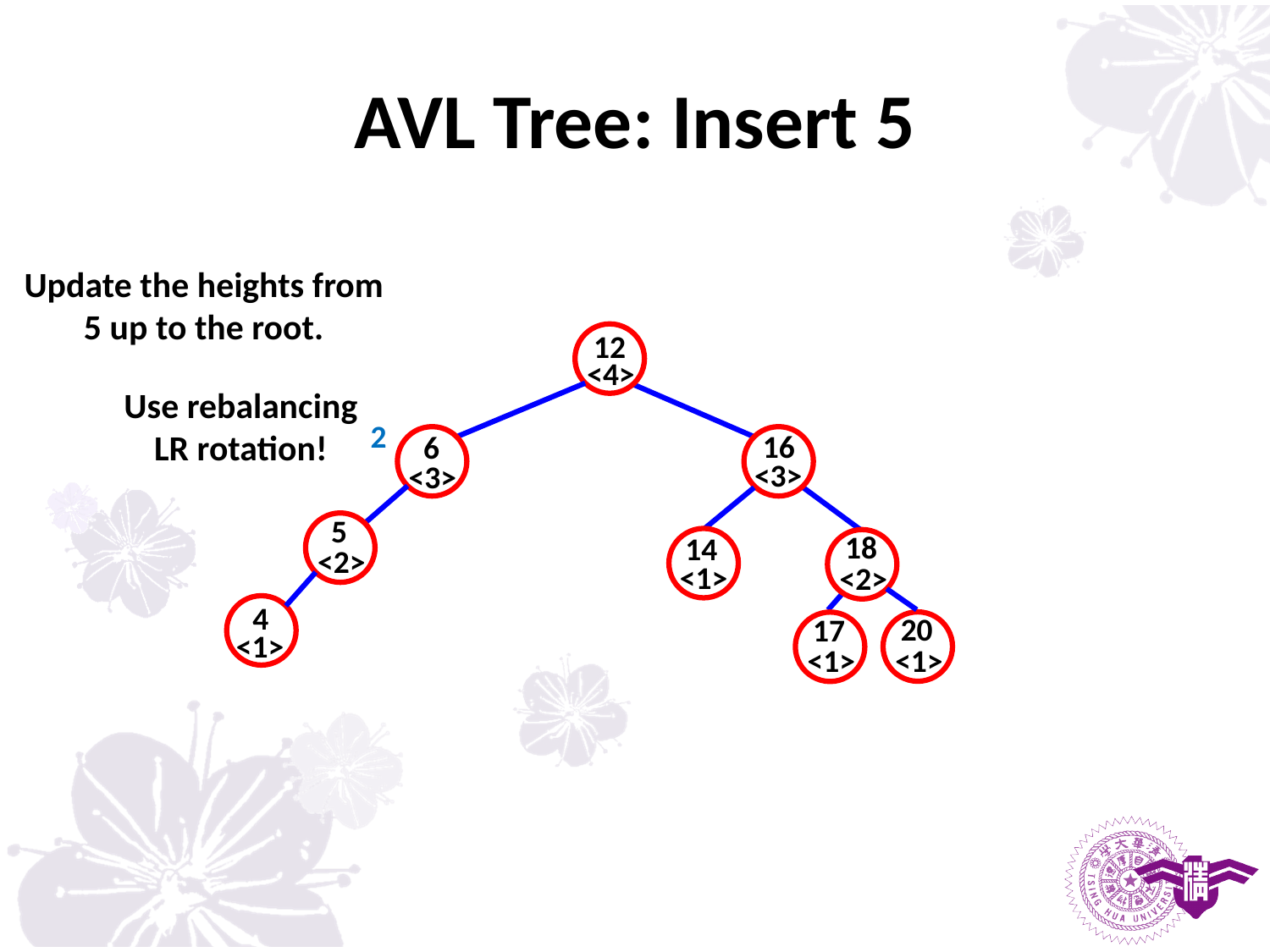

# AVL Tree: Insert 5
Update the heights from 5 up to the root.

12
<4>
Use rebalancing
LR rotation!
2
16

6
<3>
<3>
5

<2>
18

<2>

14
<1>

4
20

<1>
17

<1>
<1>